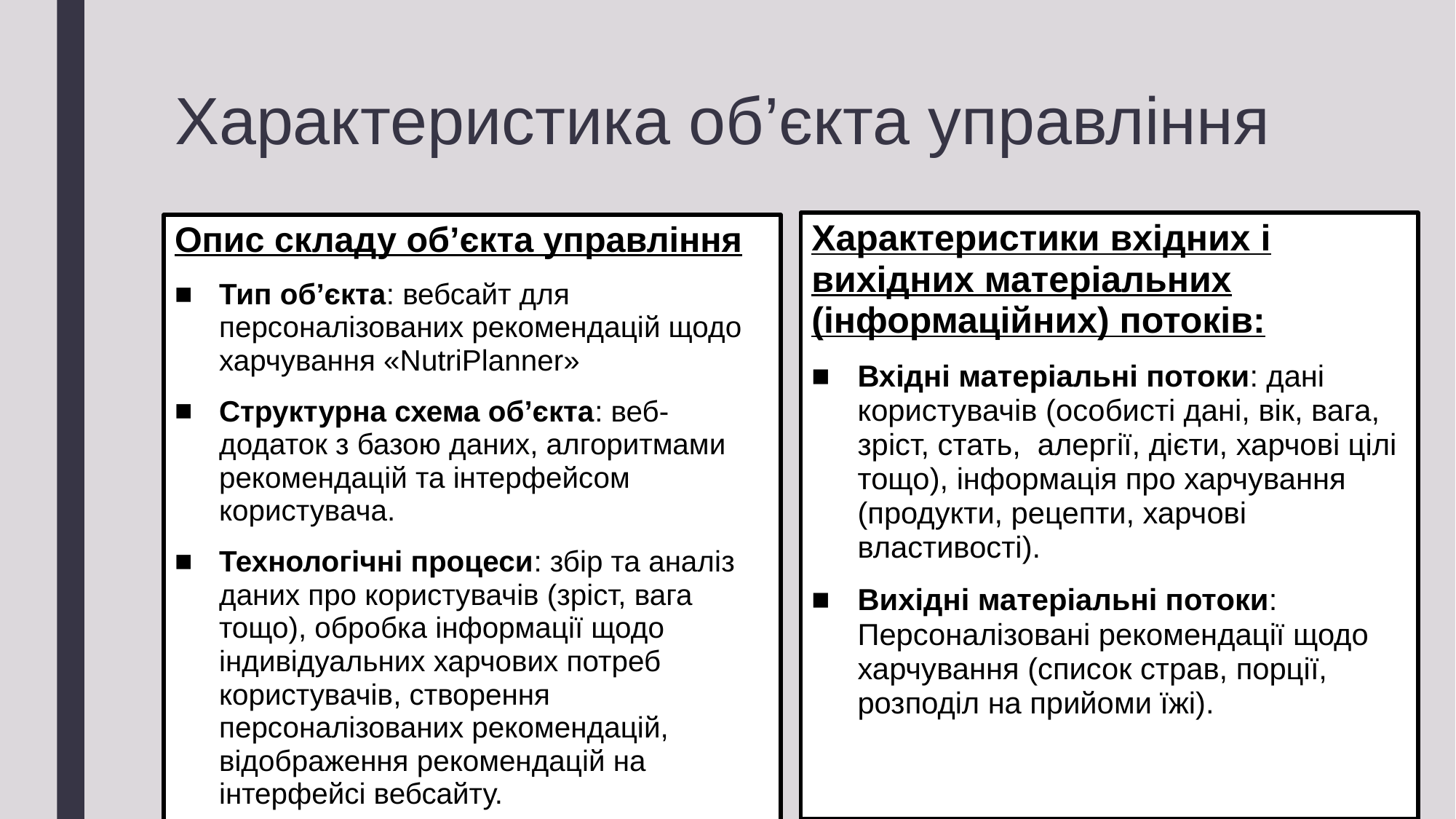

# Характеристика об’єкта управління
Характеристики вхідних і вихідних матеріальних (інформаційних) потоків:
Вхідні матеріальні потоки: дані користувачів (особисті дані, вік, вага, зріст, стать,  алергії, дієти, харчові цілі тощо), інформація про харчування (продукти, рецепти, харчові властивості).
Вихідні матеріальні потоки: Персоналізовані рекомендації щодо харчування (список страв, порції, розподіл на прийоми їжі).
Опис складу об’єкта управління
Тип об’єкта: вебсайт для персоналізованих рекомендацій щодо харчування «NutriPlanner»
Структурна схема об’єкта: веб-додаток з базою даних, алгоритмами рекомендацій та інтерфейсом користувача.
Технологічні процеси: збір та аналіз даних про користувачів (зріст, вага тощо), обробка інформації щодо індивідуальних харчових потреб користувачів, створення персоналізованих рекомендацій, відображення рекомендацій на інтерфейсі вебсайту.